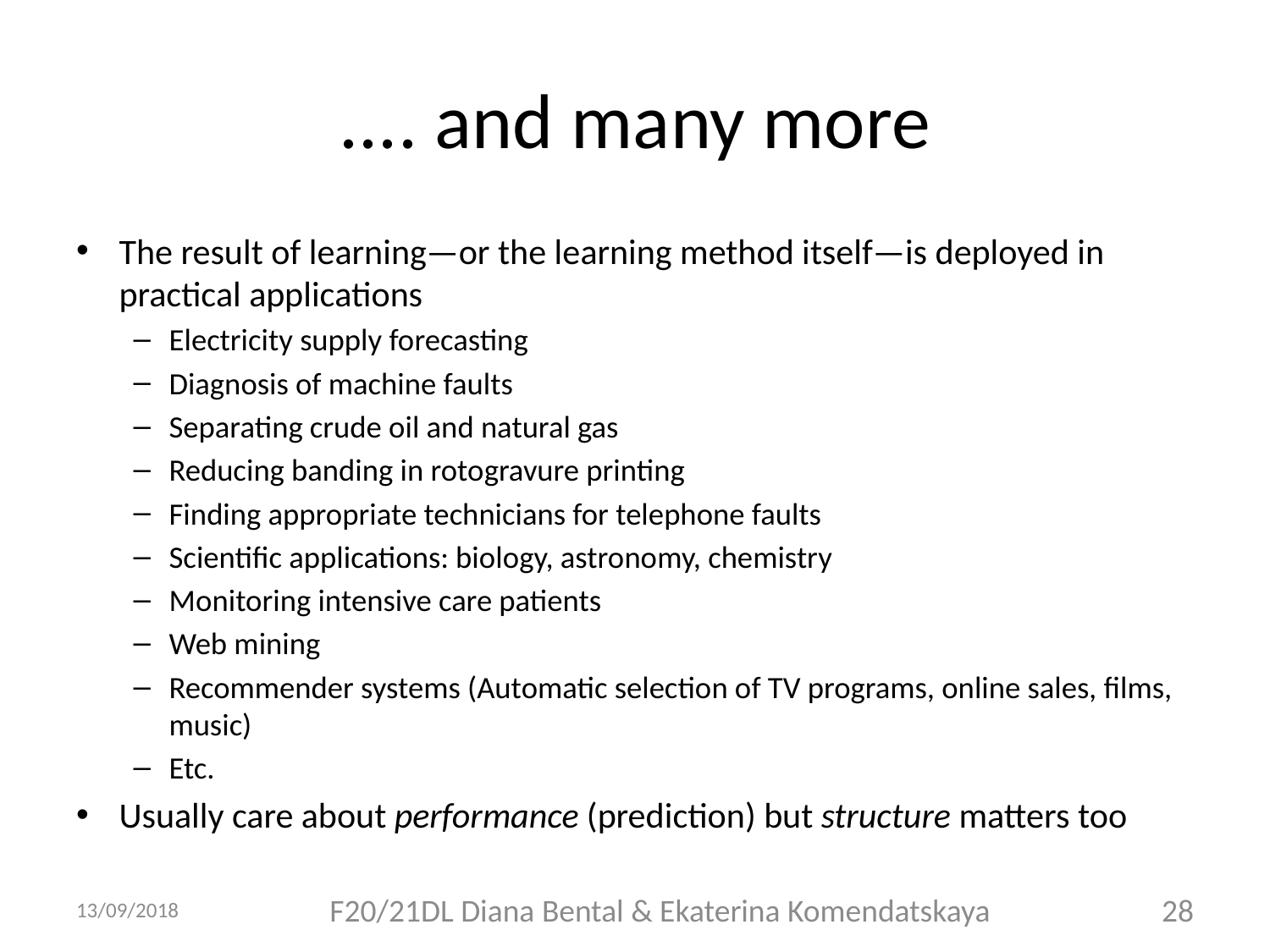

# .... and many more
The result of learning—or the learning method itself—is deployed in practical applications
Electricity supply forecasting
Diagnosis of machine faults
Separating crude oil and natural gas
Reducing banding in rotogravure printing
Finding appropriate technicians for telephone faults
Scientific applications: biology, astronomy, chemistry
Monitoring intensive care patients
Web mining
Recommender systems (Automatic selection of TV programs, online sales, films, music)
Etc.
Usually care about performance (prediction) but structure matters too

13/09/2018
F20/21DL Diana Bental & Ekaterina Komendatskaya
28